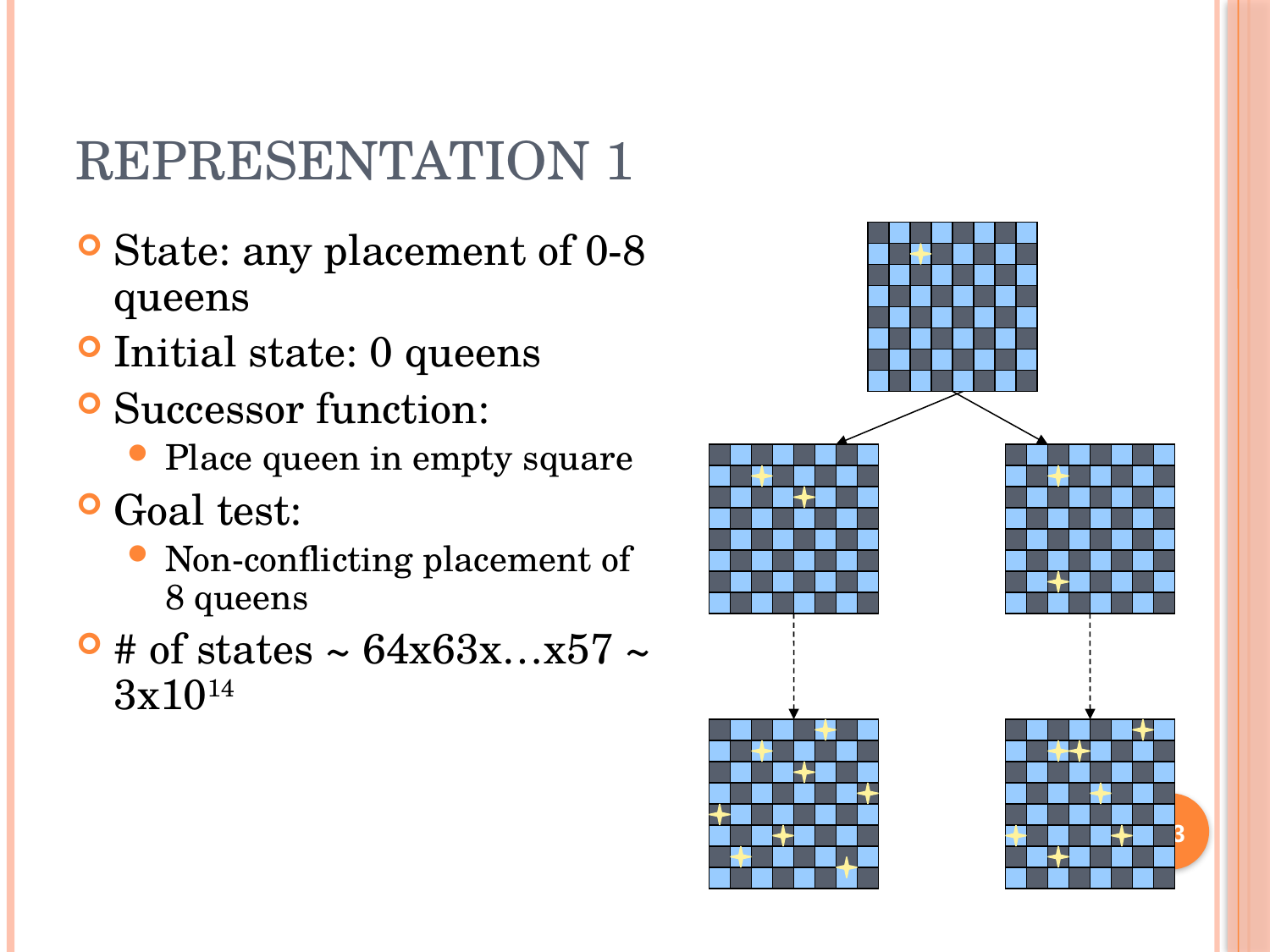

# Representation 1
State: any placement of 0-8 queens
Initial state: 0 queens
Successor function:
Place queen in empty square
Goal test:
Non-conflicting placement of 8 queens
# of states ~ 64x63x…x57 ~ 3x1014

13